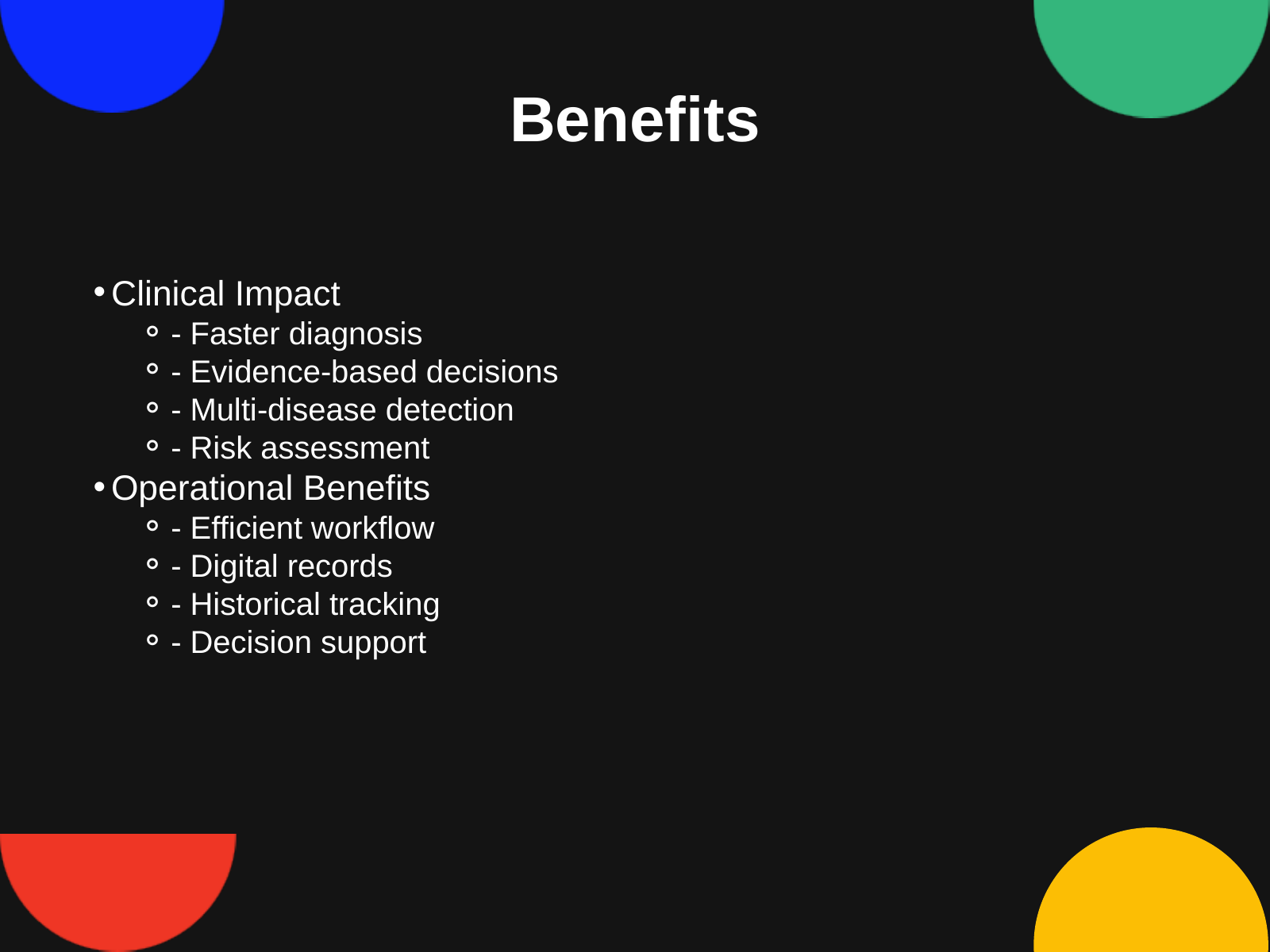

Benefits

Clinical Impact
- Faster diagnosis
- Evidence-based decisions
- Multi-disease detection
- Risk assessment
Operational Benefits
- Efficient workflow
- Digital records
- Historical tracking
- Decision support